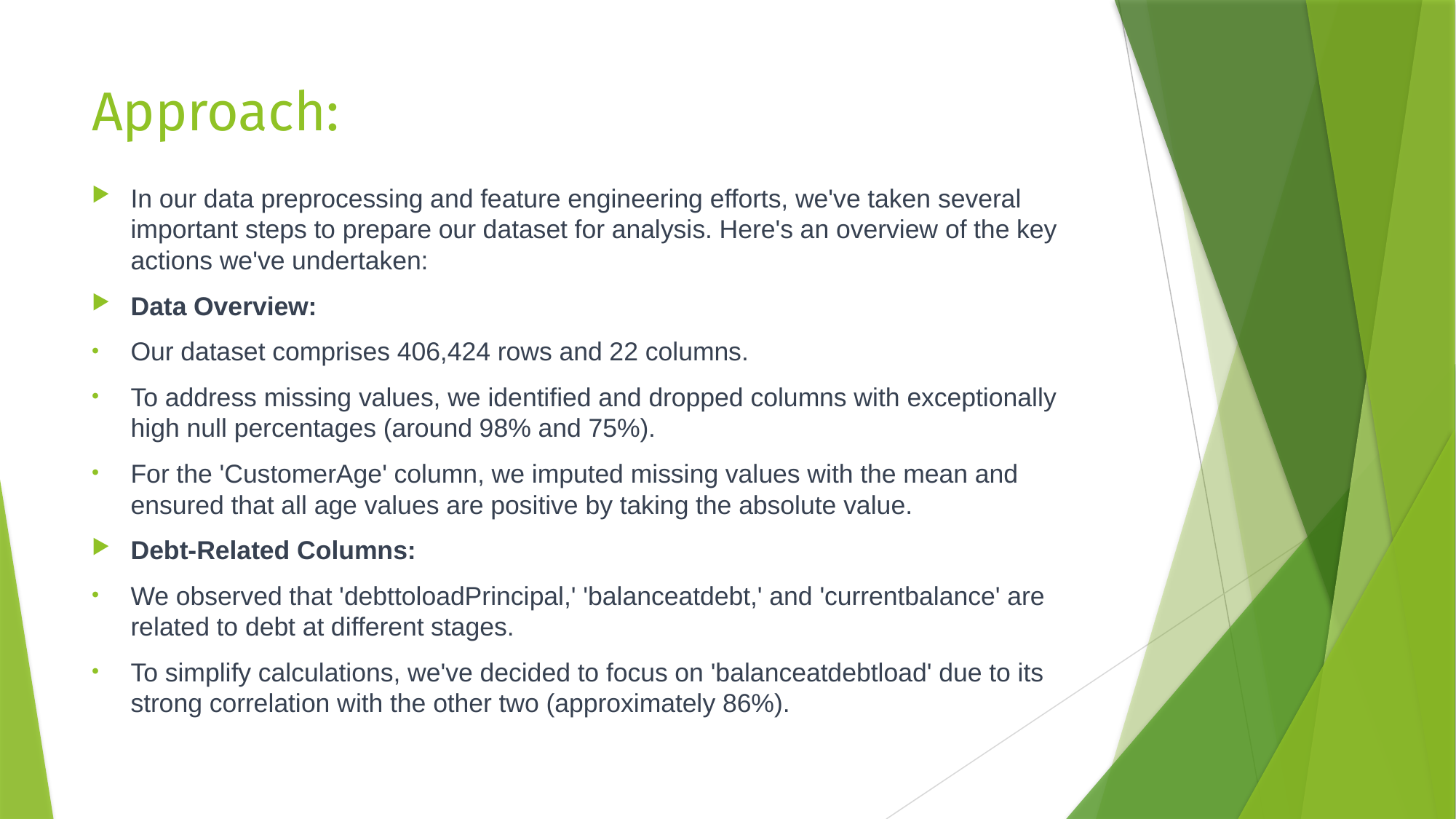

# Approach:
In our data preprocessing and feature engineering efforts, we've taken several important steps to prepare our dataset for analysis. Here's an overview of the key actions we've undertaken:
Data Overview:
Our dataset comprises 406,424 rows and 22 columns.
To address missing values, we identified and dropped columns with exceptionally high null percentages (around 98% and 75%).
For the 'CustomerAge' column, we imputed missing values with the mean and ensured that all age values are positive by taking the absolute value.
Debt-Related Columns:
We observed that 'debttoloadPrincipal,' 'balanceatdebt,' and 'currentbalance' are related to debt at different stages.
To simplify calculations, we've decided to focus on 'balanceatdebtload' due to its strong correlation with the other two (approximately 86%).